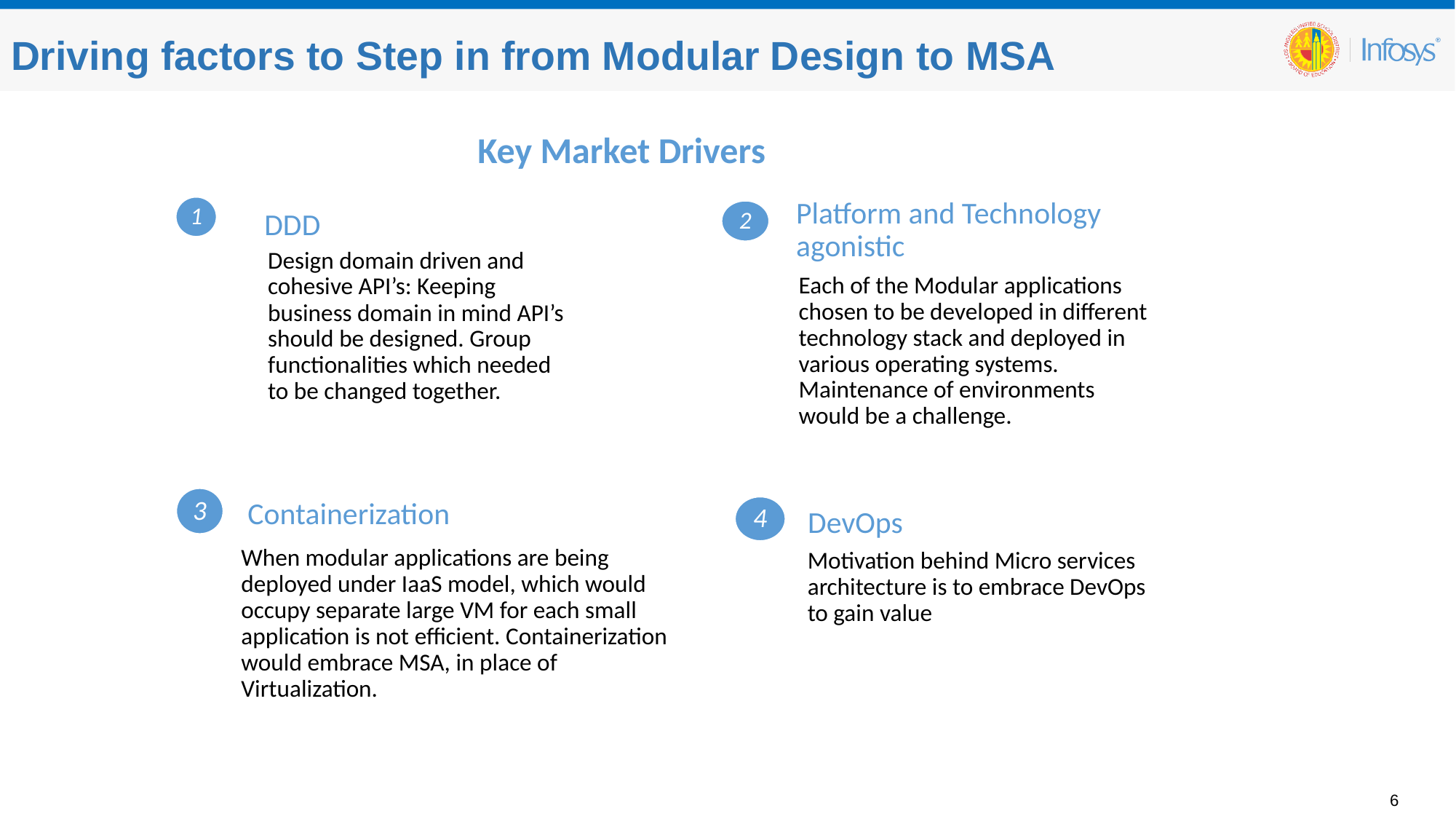

# Driving factors to Step in from Modular Design to MSA
DDD
Design domain driven and cohesive API’s: Keeping business domain in mind API’s should be designed. Group functionalities which needed to be changed together.
1
Platform and Technology agonistic
Each of the Modular applications chosen to be developed in different technology stack and deployed in various operating systems. Maintenance of environments would be a challenge.
2
Key Market Drivers
Containerization
When modular applications are being deployed under IaaS model, which would occupy separate large VM for each small application is not efficient. Containerization would embrace MSA, in place of Virtualization.
3
DevOps
Motivation behind Micro services architecture is to embrace DevOps to gain value
4